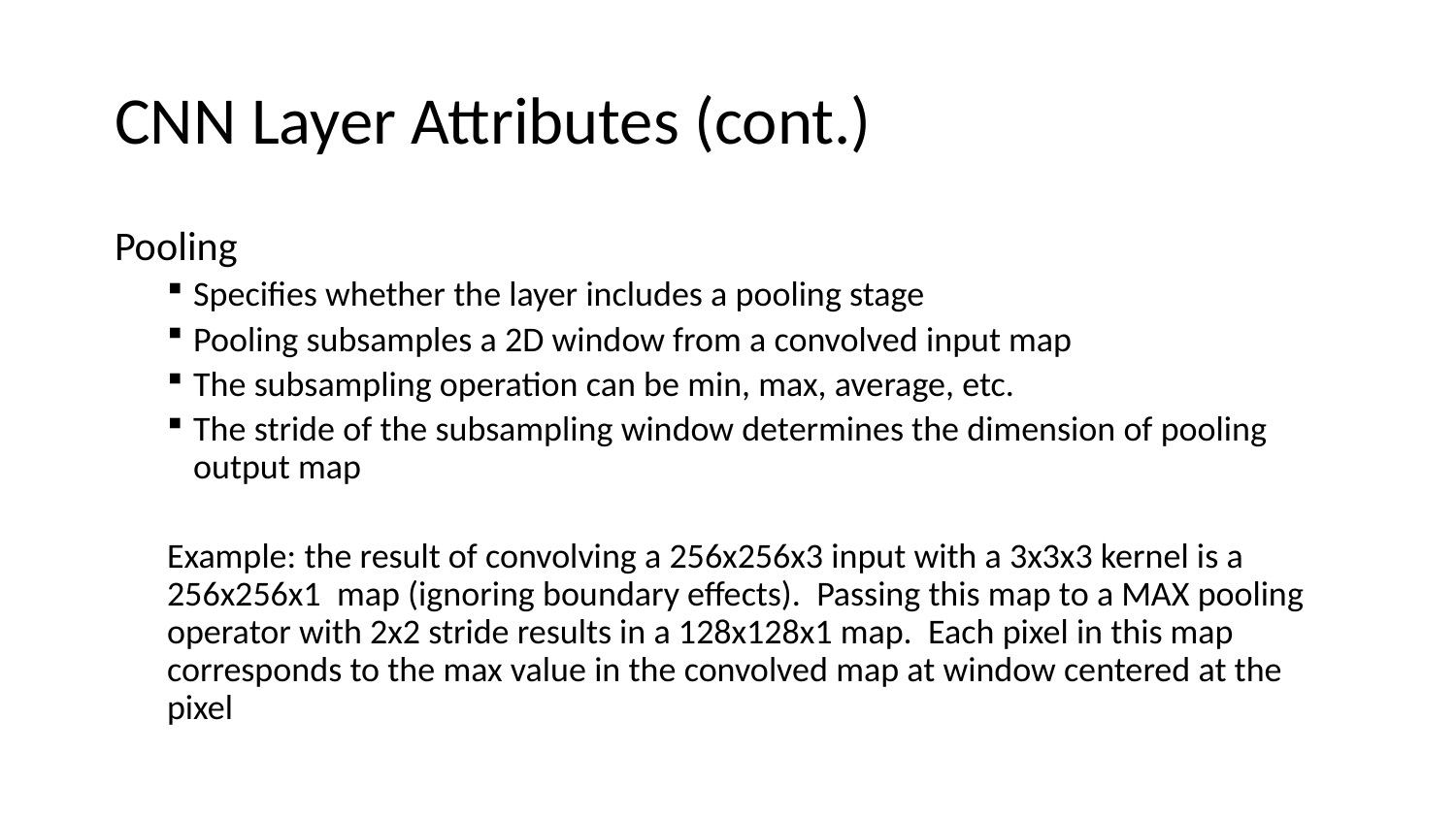

# CNN Layer Attributes (cont.)
Pooling
Specifies whether the layer includes a pooling stage
Pooling subsamples a 2D window from a convolved input map
The subsampling operation can be min, max, average, etc.
The stride of the subsampling window determines the dimension of pooling output map

Example: the result of convolving a 256x256x3 input with a 3x3x3 kernel is a 256x256x1  map (ignoring boundary effects).  Passing this map to a MAX pooling operator with 2x2 stride results in a 128x128x1 map.  Each pixel in this map corresponds to the max value in the convolved map at window centered at the pixel